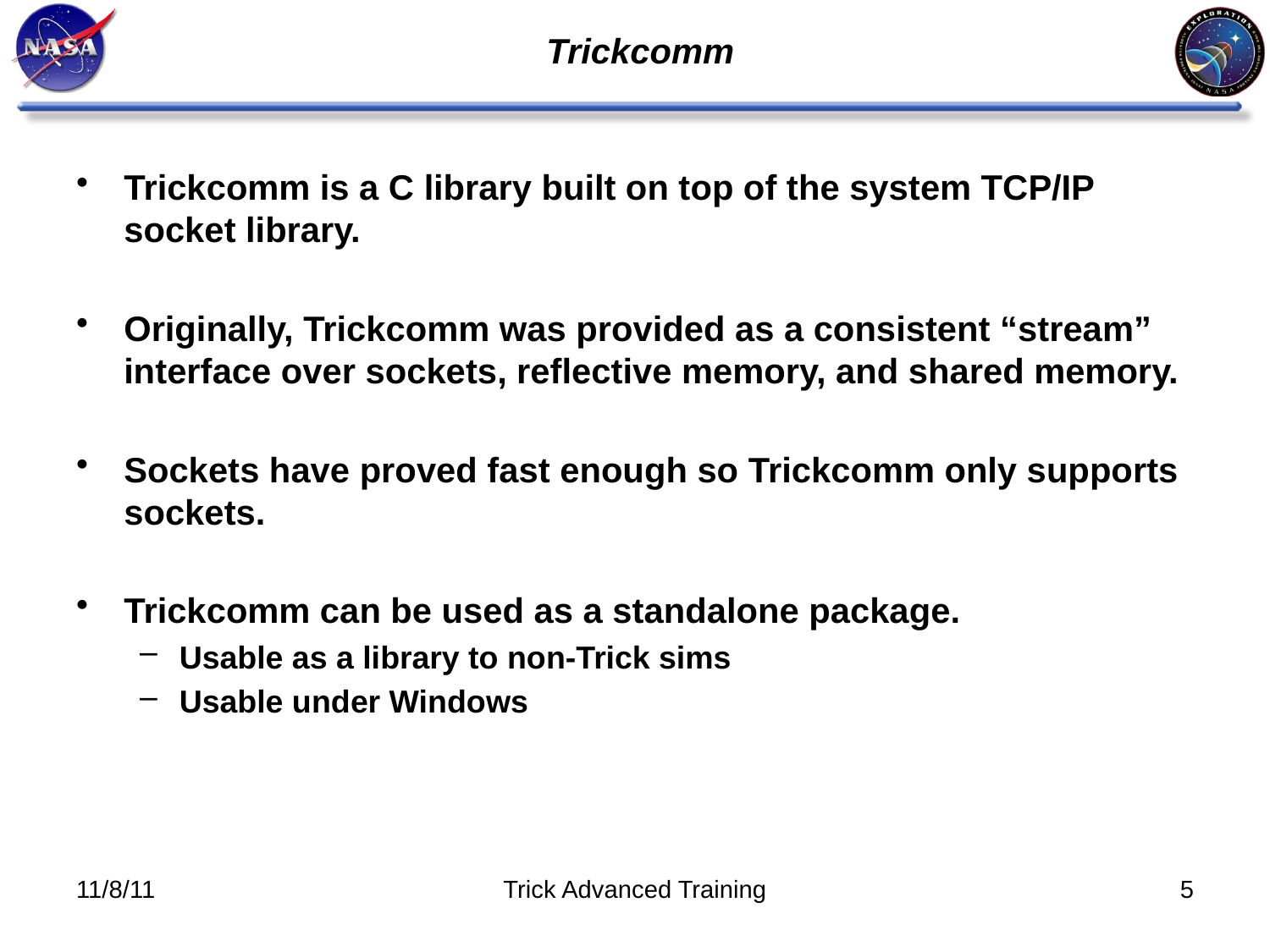

# Trickcomm
Trickcomm is a C library built on top of the system TCP/IP socket library.

Originally, Trickcomm was provided as a consistent “stream” interface over sockets, reflective memory, and shared memory.

Sockets have proved fast enough so Trickcomm only supports sockets.

Trickcomm can be used as a standalone package.
Usable as a library to non-Trick sims
Usable under Windows

11/8/11
Trick Advanced Training
5